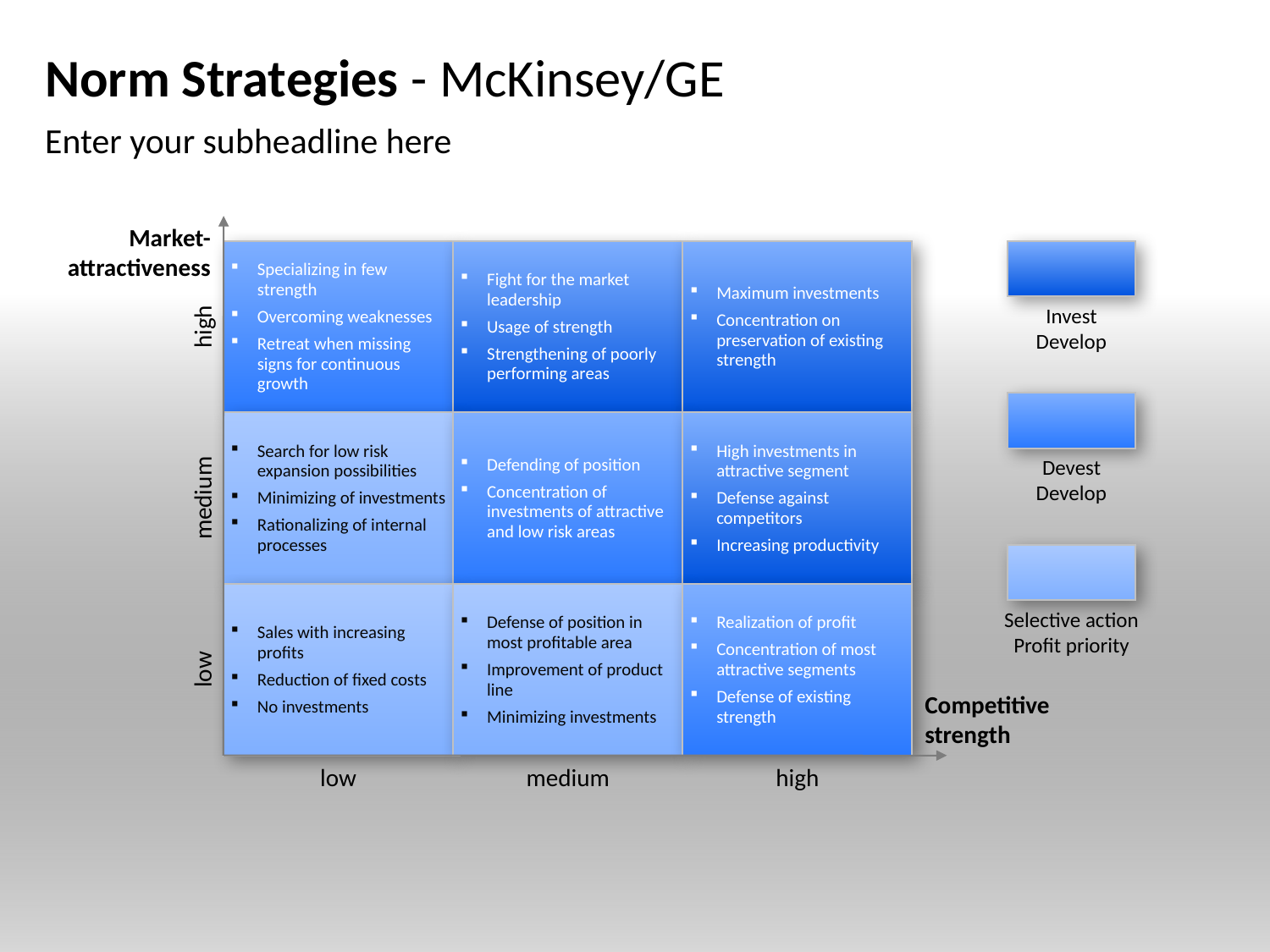

# Norm Strategies - McKinsey/GE
Enter your subheadline here
Market-
attractiveness
Specializing in few strength
Overcoming weaknesses
Retreat when missing signs for continuous growth
Fight for the market leadership
Usage of strength
Strengthening of poorly performing areas
Maximum investments
Concentration on preservation of existing strength

Invest
Develop
high

Devest
Develop
Search for low risk expansion possibilities
Minimizing of investments
Rationalizing of internal processes
Defending of position
Concentration of investments of attractive and low risk areas
High investments in attractive segment
Defense against competitors
Increasing productivity
medium

Selective action
Profit priority
Sales with increasing profits
Reduction of fixed costs
No investments
Defense of position in most profitable area
Improvement of product line
Minimizing investments
Realization of profit
Concentration of most attractive segments
Defense of existing strength
low
Competitive
strength
low
medium
high